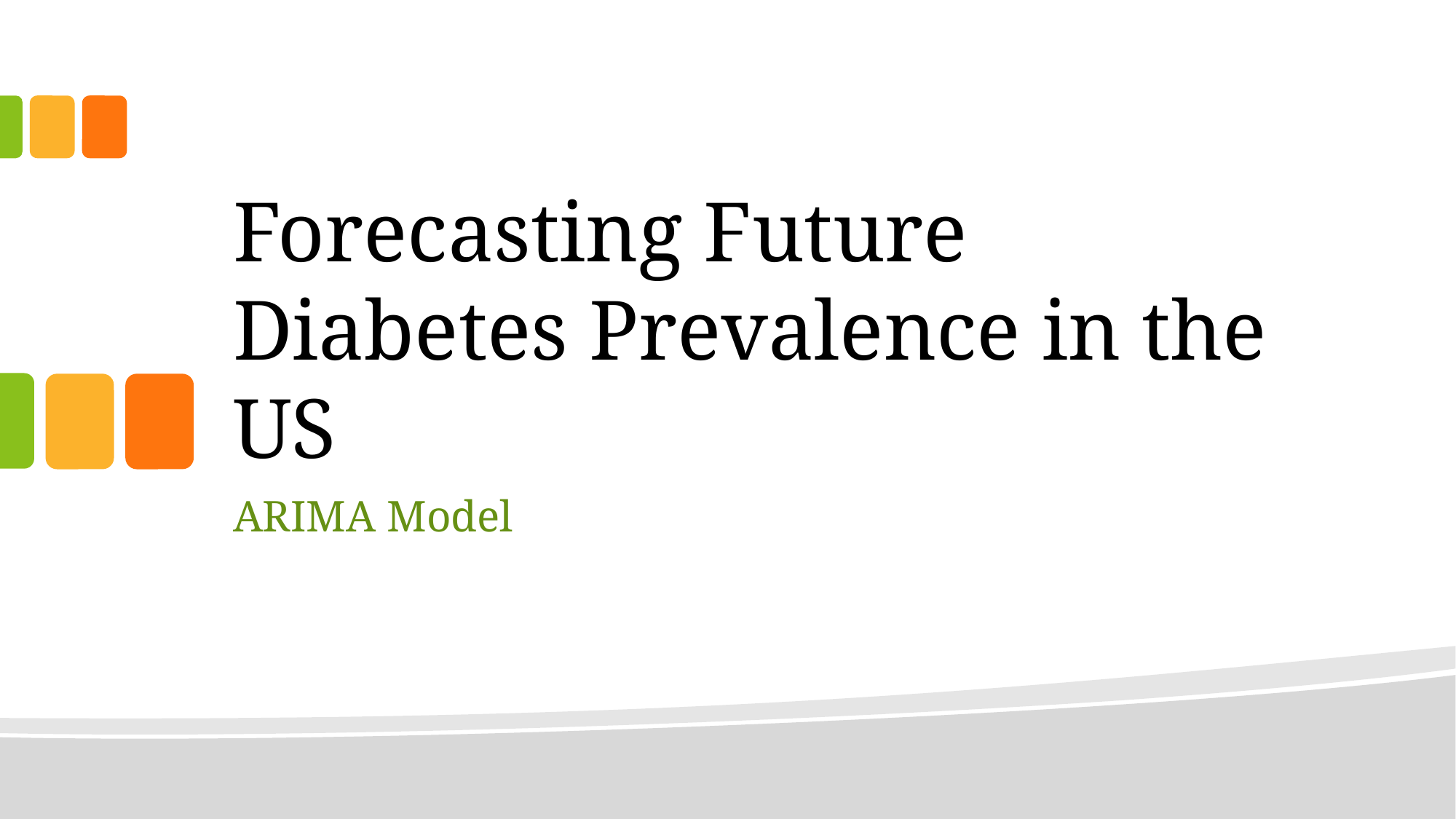

# Forecasting Future Diabetes Prevalence in the US
ARIMA Model